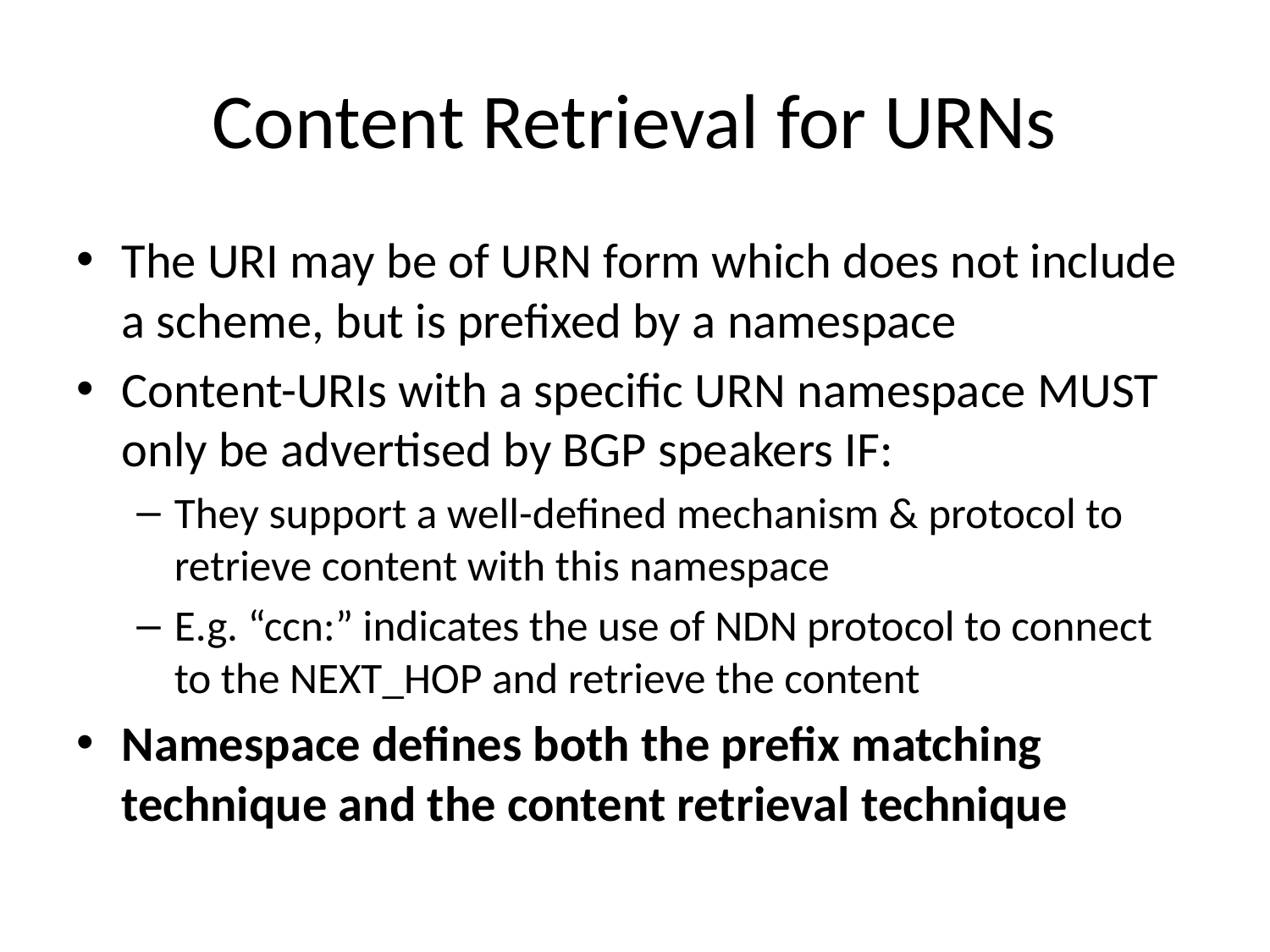

# Content Retrieval for URNs
The URI may be of URN form which does not include a scheme, but is prefixed by a namespace
Content-URIs with a specific URN namespace MUST only be advertised by BGP speakers IF:
They support a well-defined mechanism & protocol to retrieve content with this namespace
E.g. “ccn:” indicates the use of NDN protocol to connect to the NEXT_HOP and retrieve the content
Namespace defines both the prefix matching technique and the content retrieval technique